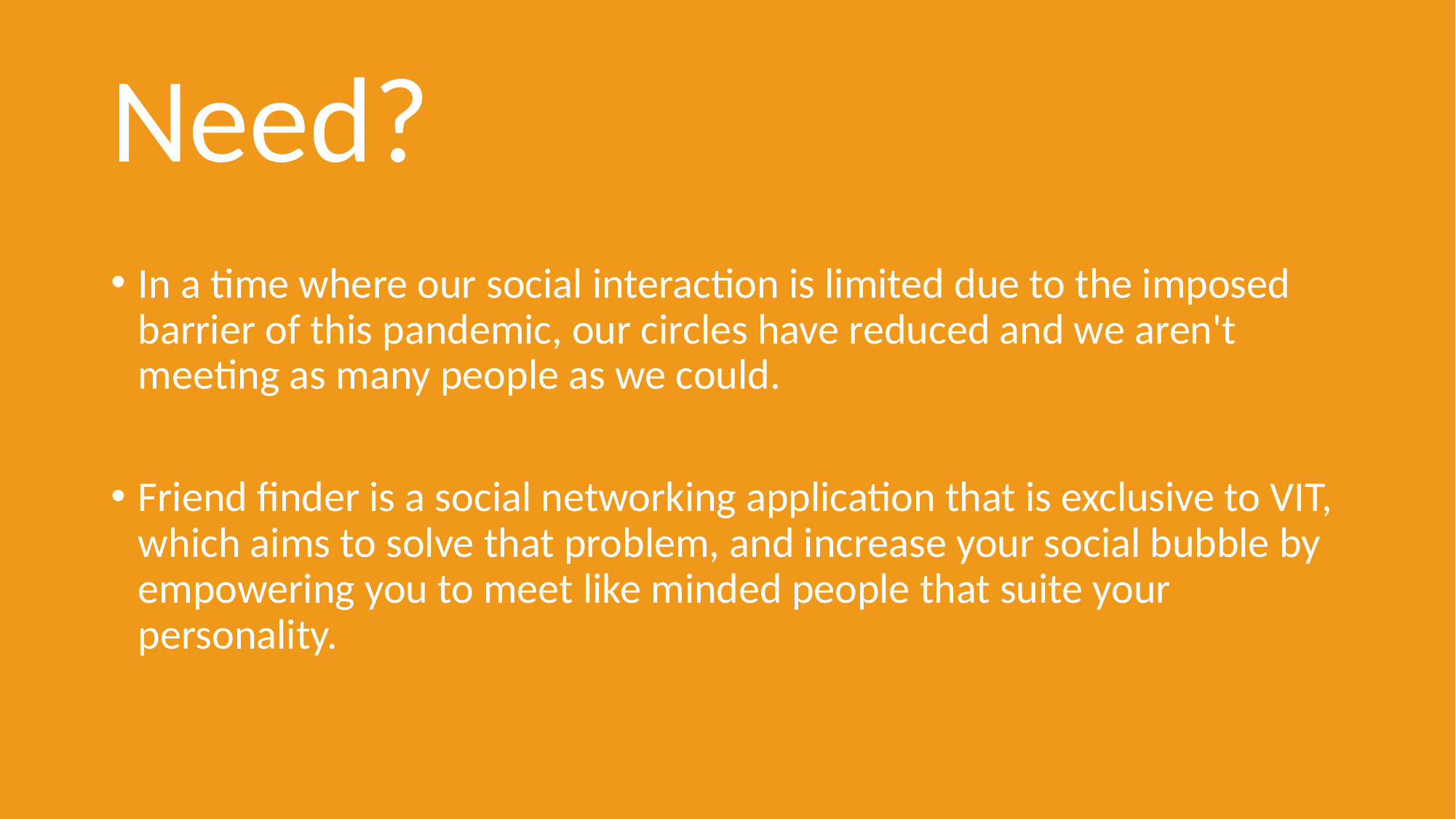

# Need?
In a time where our social interaction is limited due to the imposed barrier of this pandemic, our circles have reduced and we aren't meeting as many people as we could.

Friend finder is a social networking application that is exclusive to VIT, which aims to solve that problem, and increase your social bubble by empowering you to meet like minded people that suite your personality.